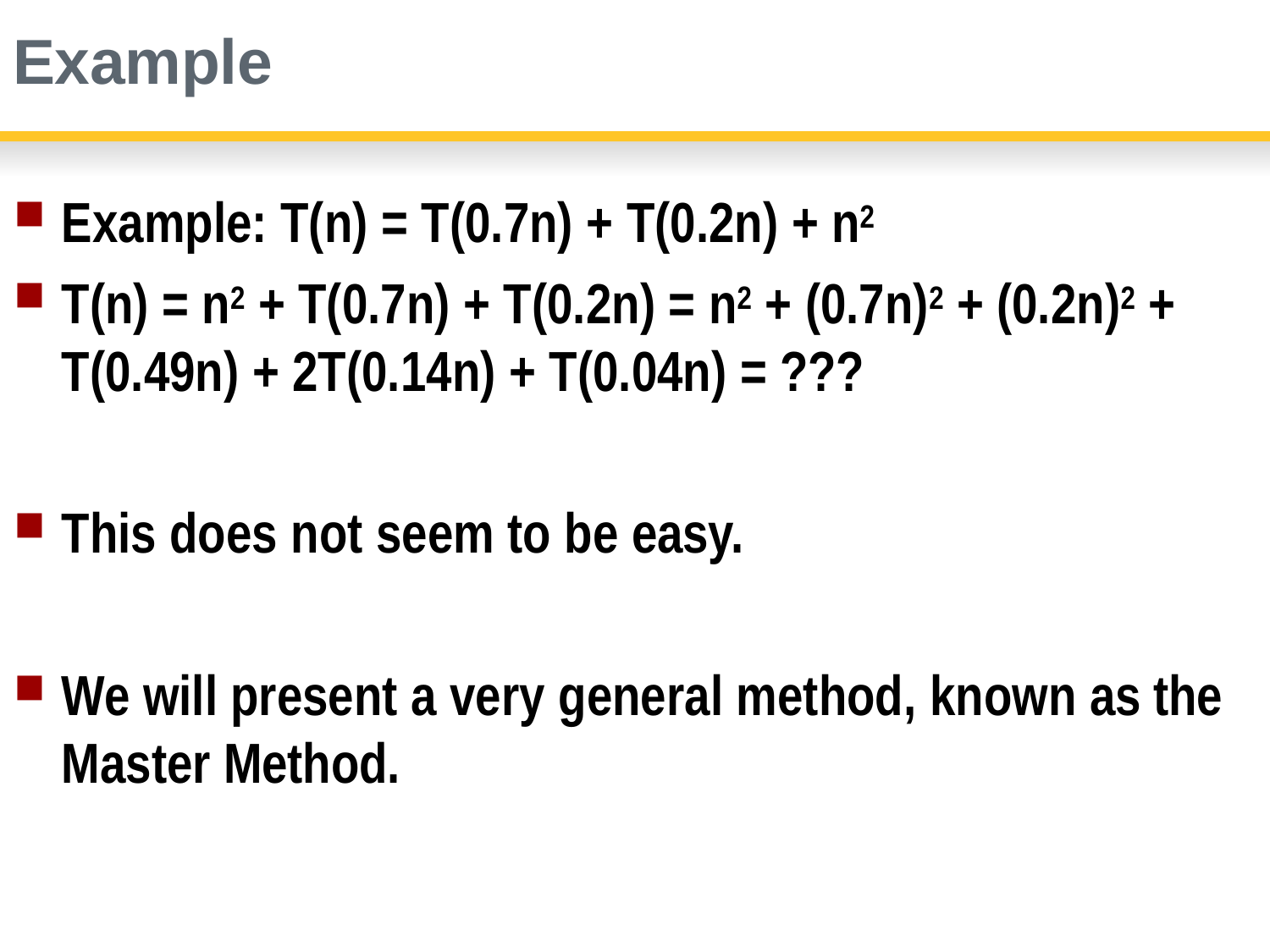

# Example
Example: T(n) = T(0.7n) + T(0.2n) + n2
T(n) = n2 + T(0.7n) + T(0.2n) = n2 + (0.7n)2 + (0.2n)2 +
T(0.49n) + 2T(0.14n) + T(0.04n) = ???
This does not seem to be easy.
We will present a very general method, known as the Master Method.